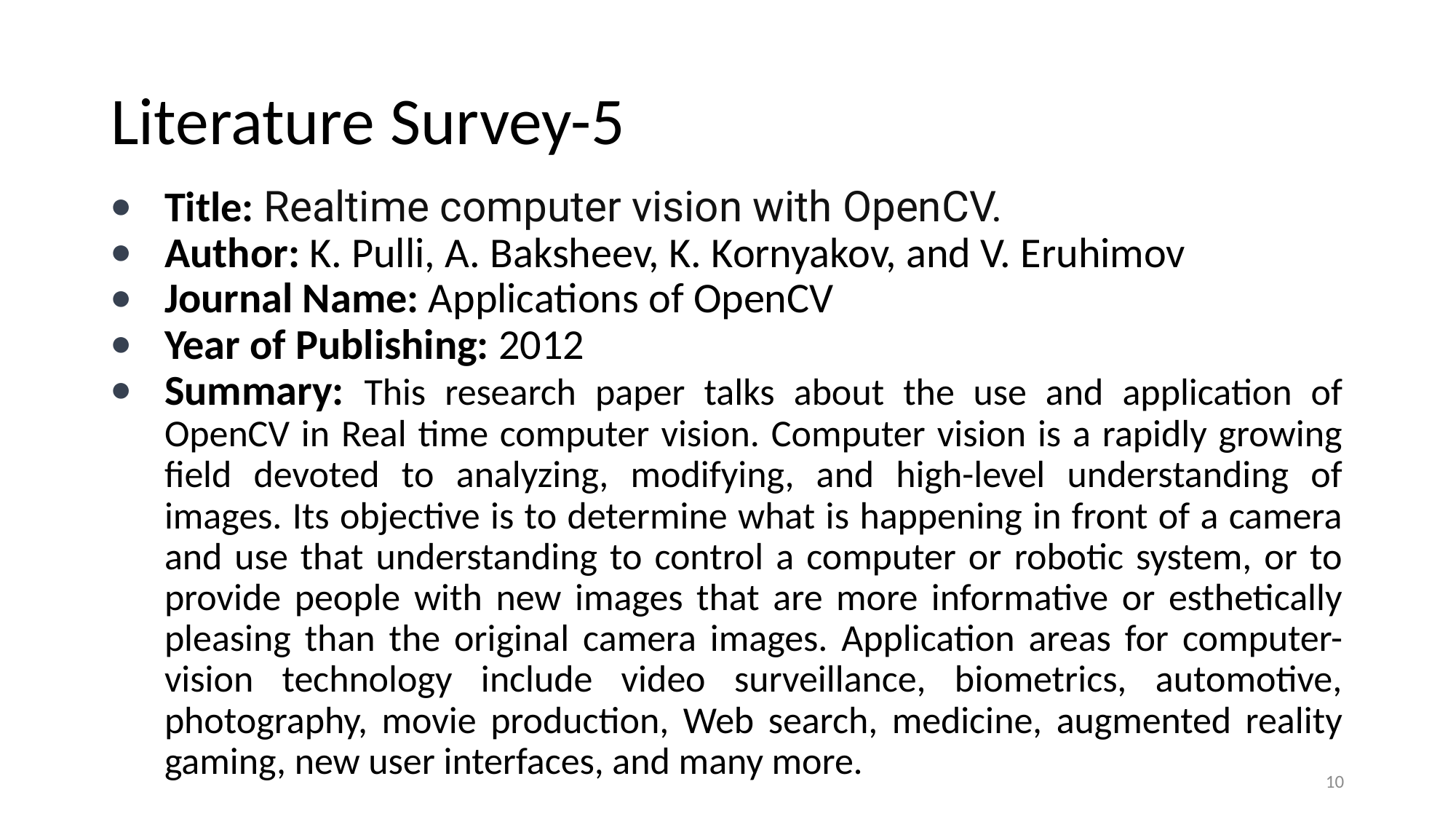

# Literature Survey-5
Title: Realtime computer vision with OpenCV.
Author: K. Pulli, A. Baksheev, K. Kornyakov, and V. Eruhimov
Journal Name: Applications of OpenCV
Year of Publishing: 2012
Summary: This research paper talks about the use and application of OpenCV in Real time computer vision. Computer vision is a rapidly growing field devoted to analyzing, modifying, and high-level understanding of images. Its objective is to determine what is happening in front of a camera and use that understanding to control a computer or robotic system, or to provide people with new images that are more informative or esthetically pleasing than the original camera images. Application areas for computer-vision technology include video surveillance, biometrics, automotive, photography, movie production, Web search, medicine, augmented reality gaming, new user interfaces, and many more.

10